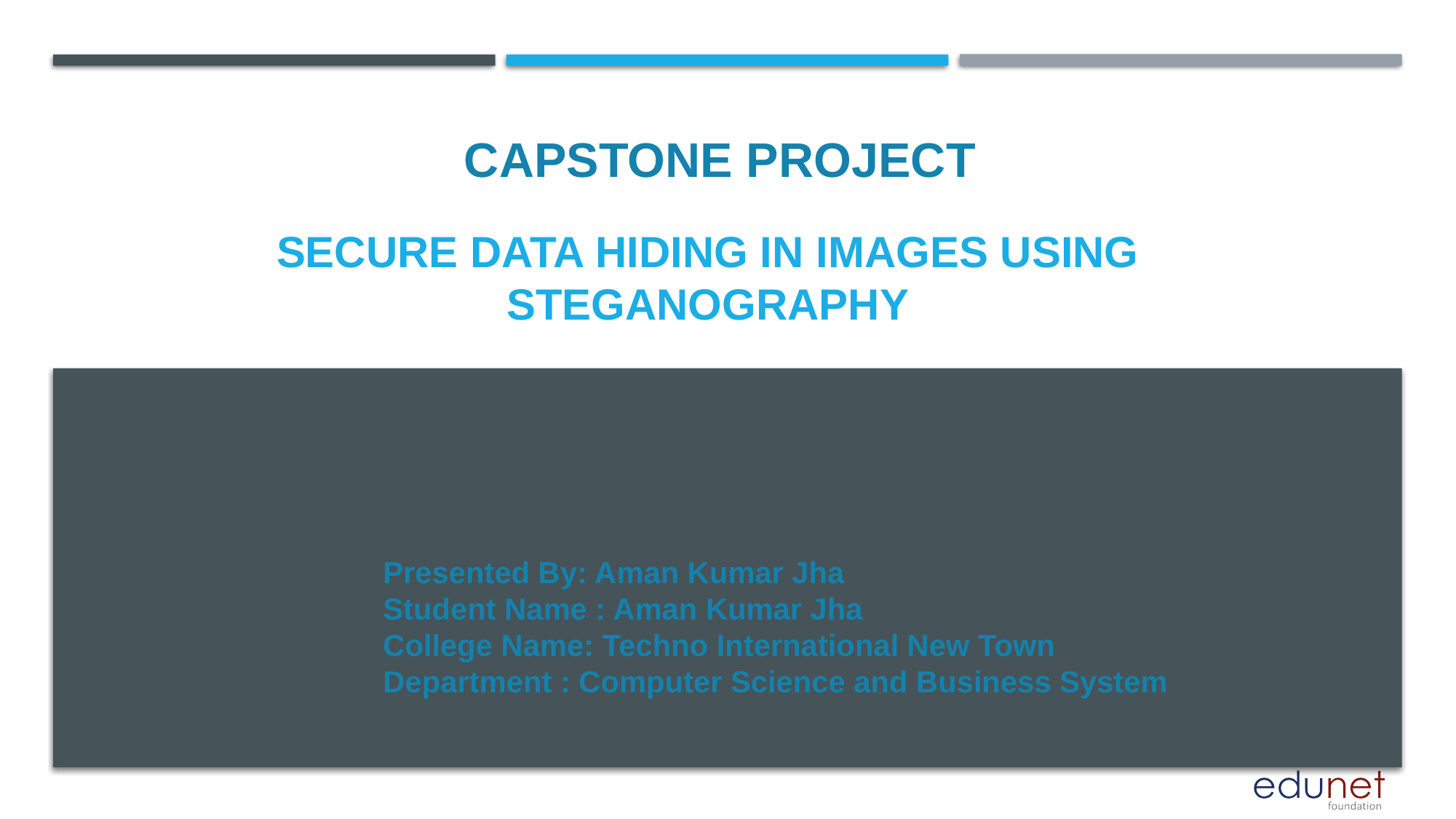

CAPSTONE PROJECT
# SECURE DATA HIDING IN IMAGES USING STEGANOGRAPHY
Presented By: Aman Kumar Jha
Student Name : Aman Kumar Jha
College Name: Techno International New Town
Department : Computer Science and Business System